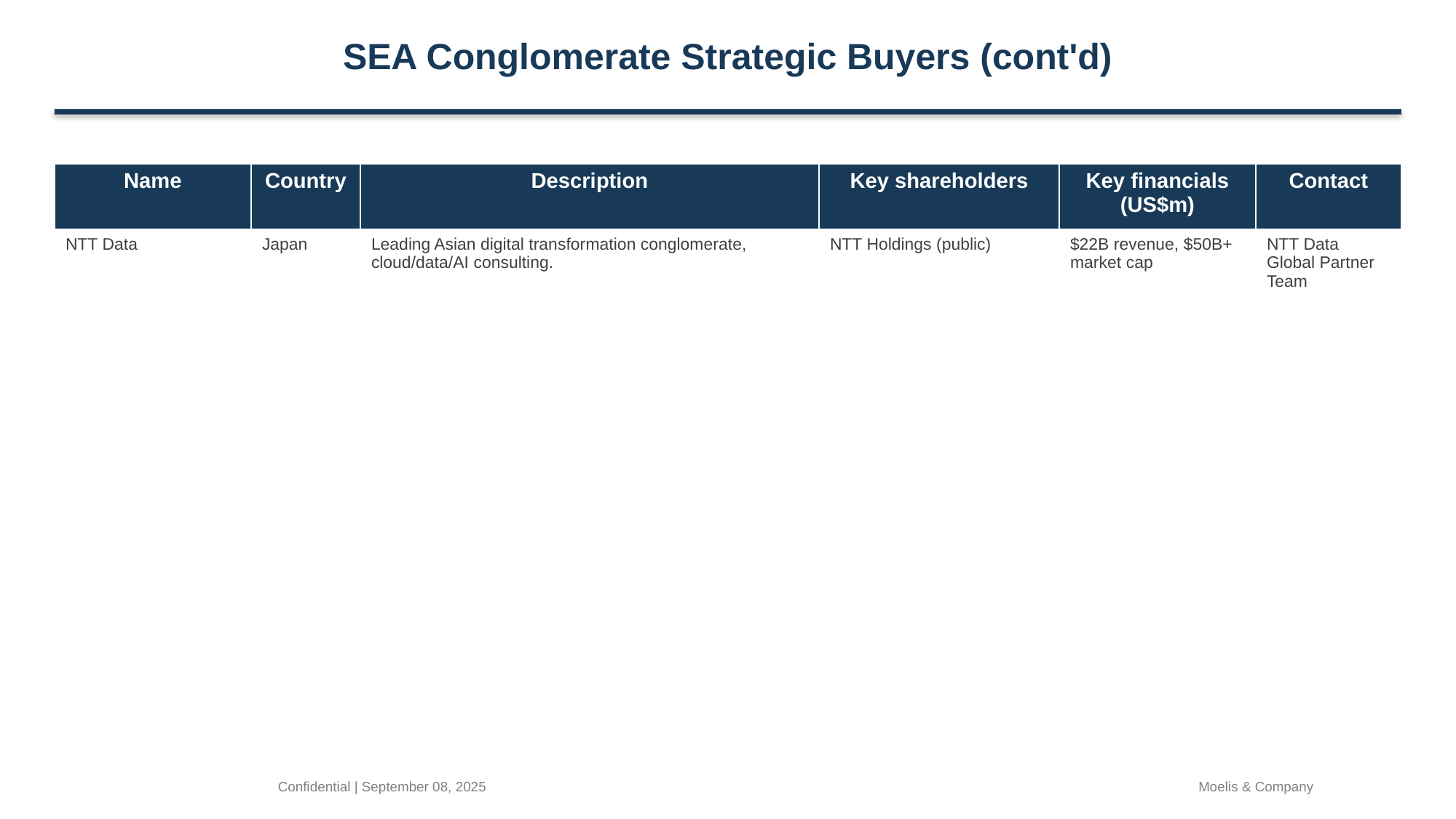

SEA Conglomerate Strategic Buyers (cont'd)

| Name | Country | Description | Key shareholders | Key financials (US$m) | Contact |
| --- | --- | --- | --- | --- | --- |
| NTT Data | Japan | Leading Asian digital transformation conglomerate, cloud/data/AI consulting. | NTT Holdings (public) | $22B revenue, $50B+ market cap | NTT Data Global Partner Team |
Confidential | September 08, 2025
Moelis & Company